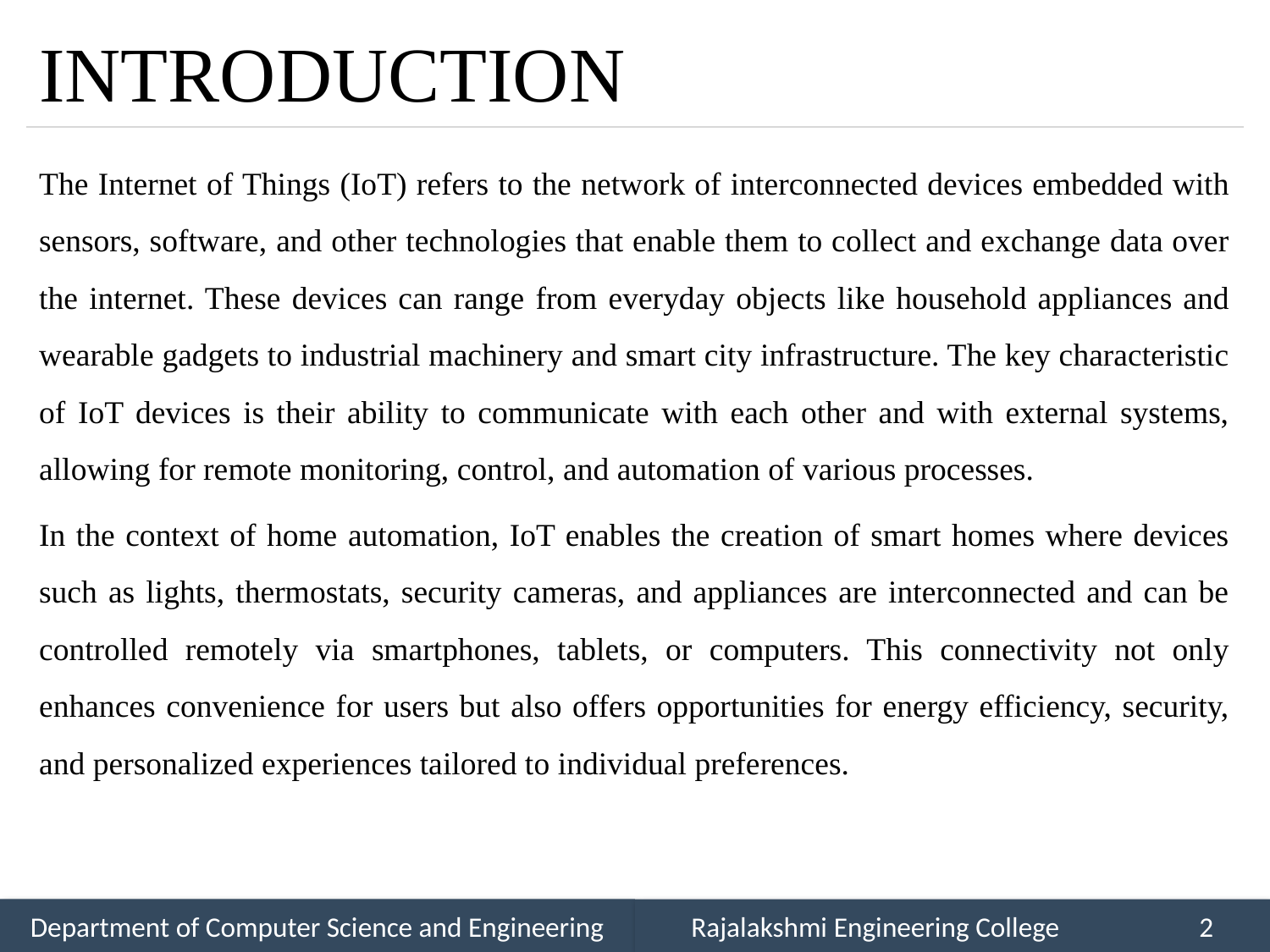

# INTRODUCTION
The Internet of Things (IoT) refers to the network of interconnected devices embedded with sensors, software, and other technologies that enable them to collect and exchange data over the internet. These devices can range from everyday objects like household appliances and wearable gadgets to industrial machinery and smart city infrastructure. The key characteristic of IoT devices is their ability to communicate with each other and with external systems, allowing for remote monitoring, control, and automation of various processes.
In the context of home automation, IoT enables the creation of smart homes where devices such as lights, thermostats, security cameras, and appliances are interconnected and can be controlled remotely via smartphones, tablets, or computers. This connectivity not only enhances convenience for users but also offers opportunities for energy efficiency, security, and personalized experiences tailored to individual preferences.